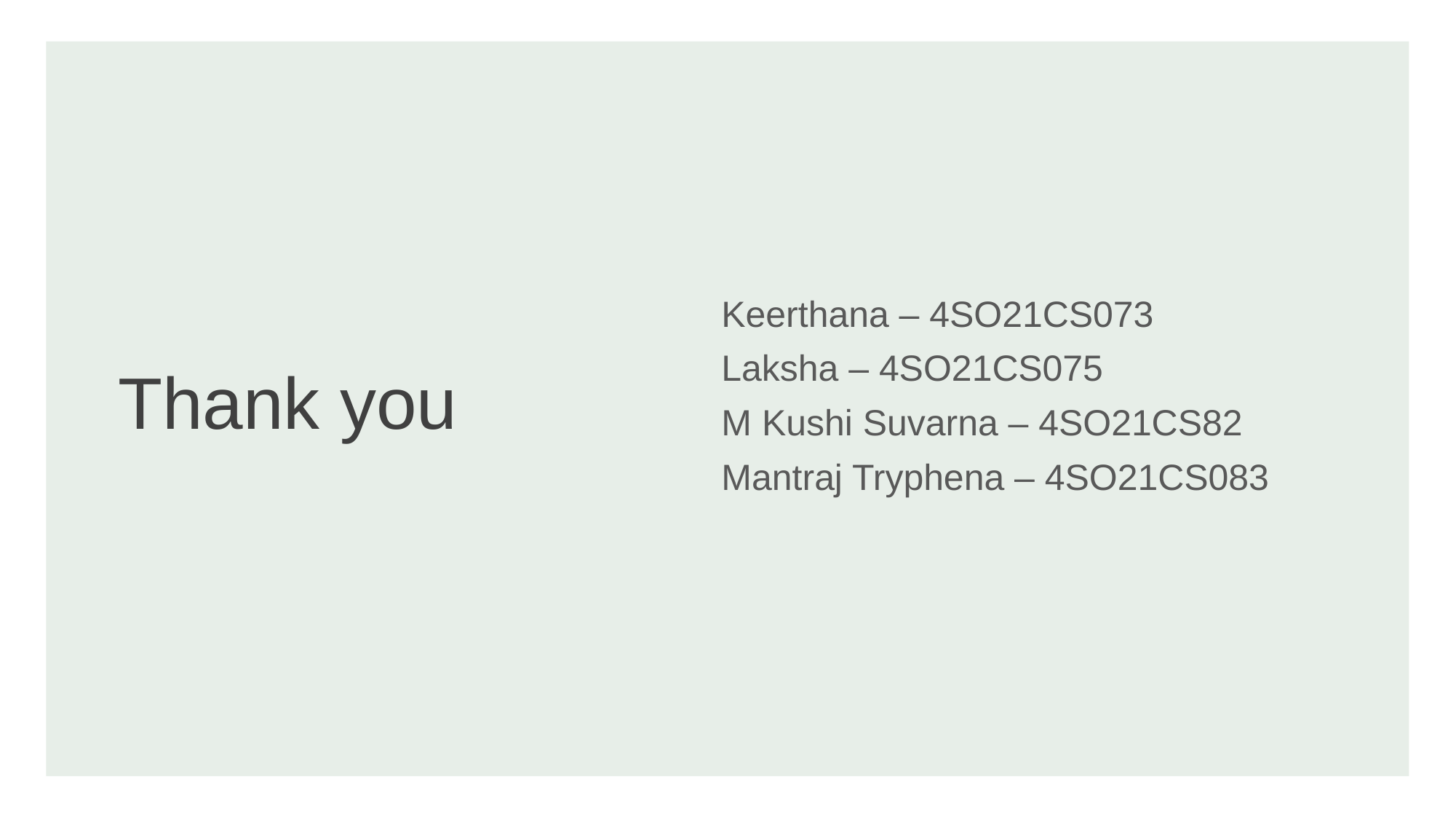

# Thank you
Keerthana – 4SO21CS073
Laksha – 4SO21CS075
M Kushi Suvarna – 4SO21CS82
Mantraj Tryphena – 4SO21CS083